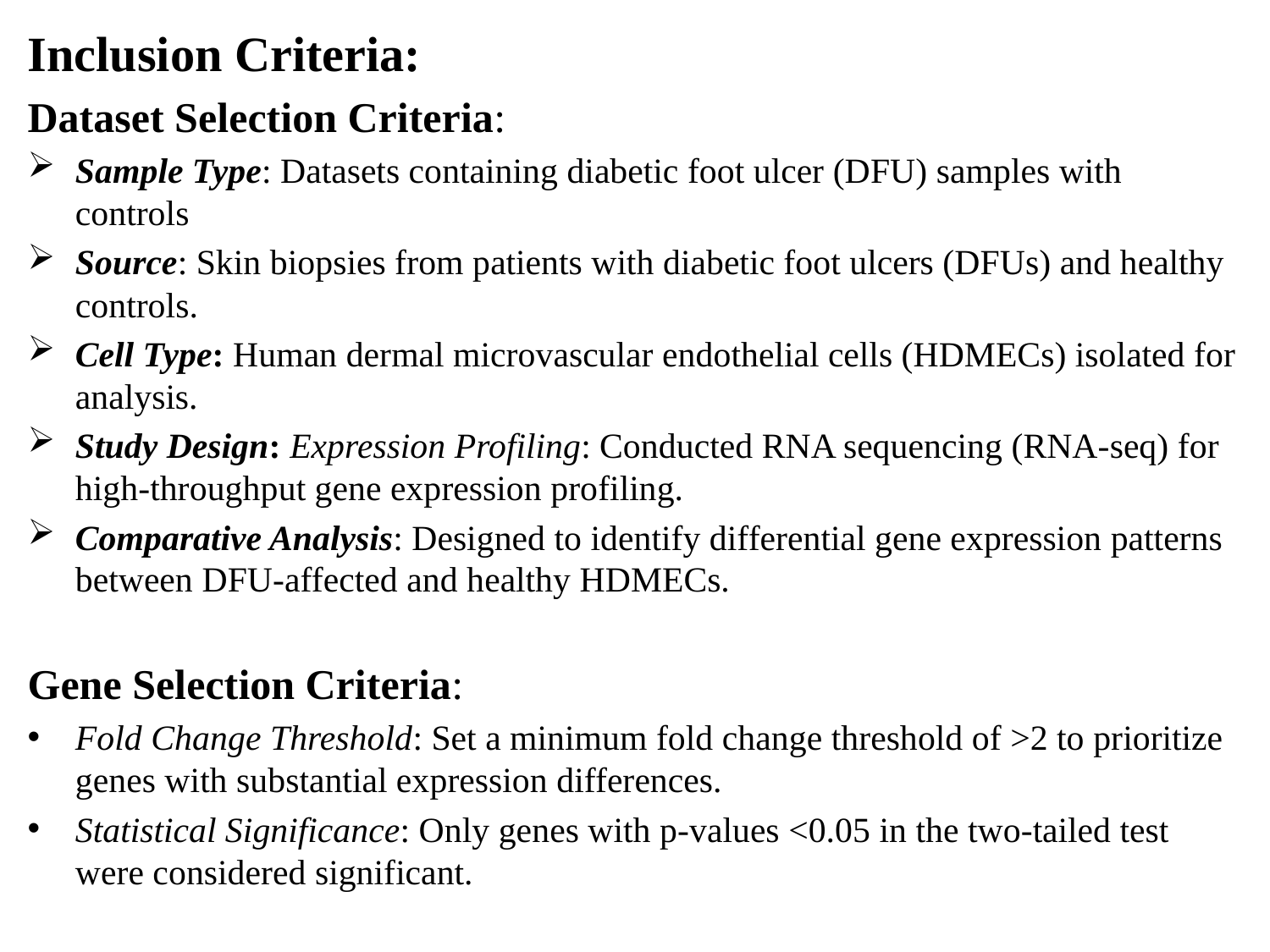

Inclusion Criteria:
Dataset Selection Criteria:
Sample Type: Datasets containing diabetic foot ulcer (DFU) samples with controls
Source: Skin biopsies from patients with diabetic foot ulcers (DFUs) and healthy controls.
Cell Type: Human dermal microvascular endothelial cells (HDMECs) isolated for analysis.
Study Design: Expression Profiling: Conducted RNA sequencing (RNA-seq) for high-throughput gene expression profiling.
Comparative Analysis: Designed to identify differential gene expression patterns between DFU-affected and healthy HDMECs.

Gene Selection Criteria:
Fold Change Threshold: Set a minimum fold change threshold of >2 to prioritize genes with substantial expression differences.
Statistical Significance: Only genes with p-values <0.05 in the two-tailed test were considered significant.